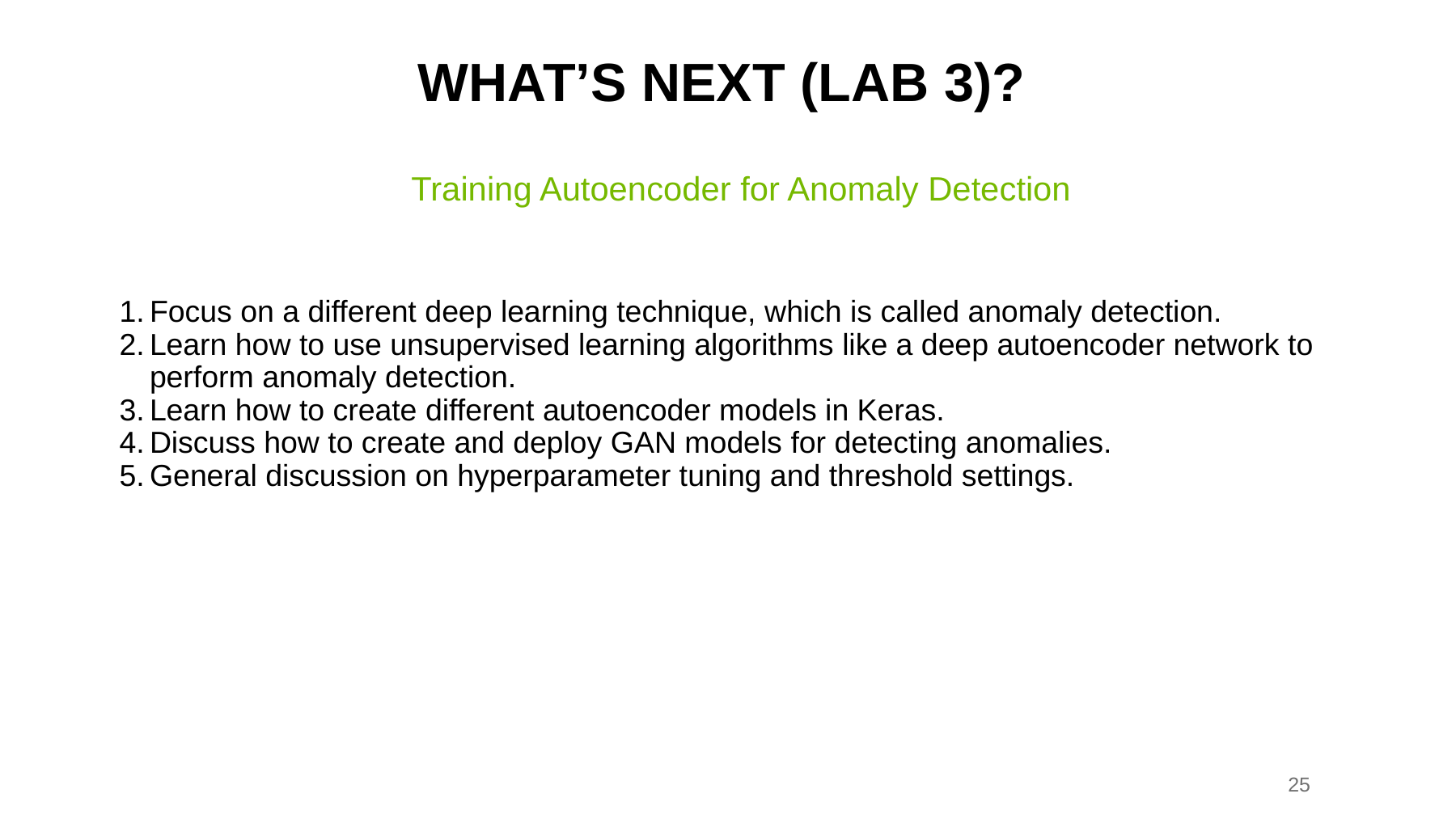

# WHAT’S NEXT (LAB 3)?
Training Autoencoder for Anomaly Detection
Focus on a different deep learning technique, which is called anomaly detection.
Learn how to use unsupervised learning algorithms like a deep autoencoder network to perform anomaly detection.
Learn how to create different autoencoder models in Keras.
Discuss how to create and deploy GAN models for detecting anomalies.
General discussion on hyperparameter tuning and threshold settings.
25